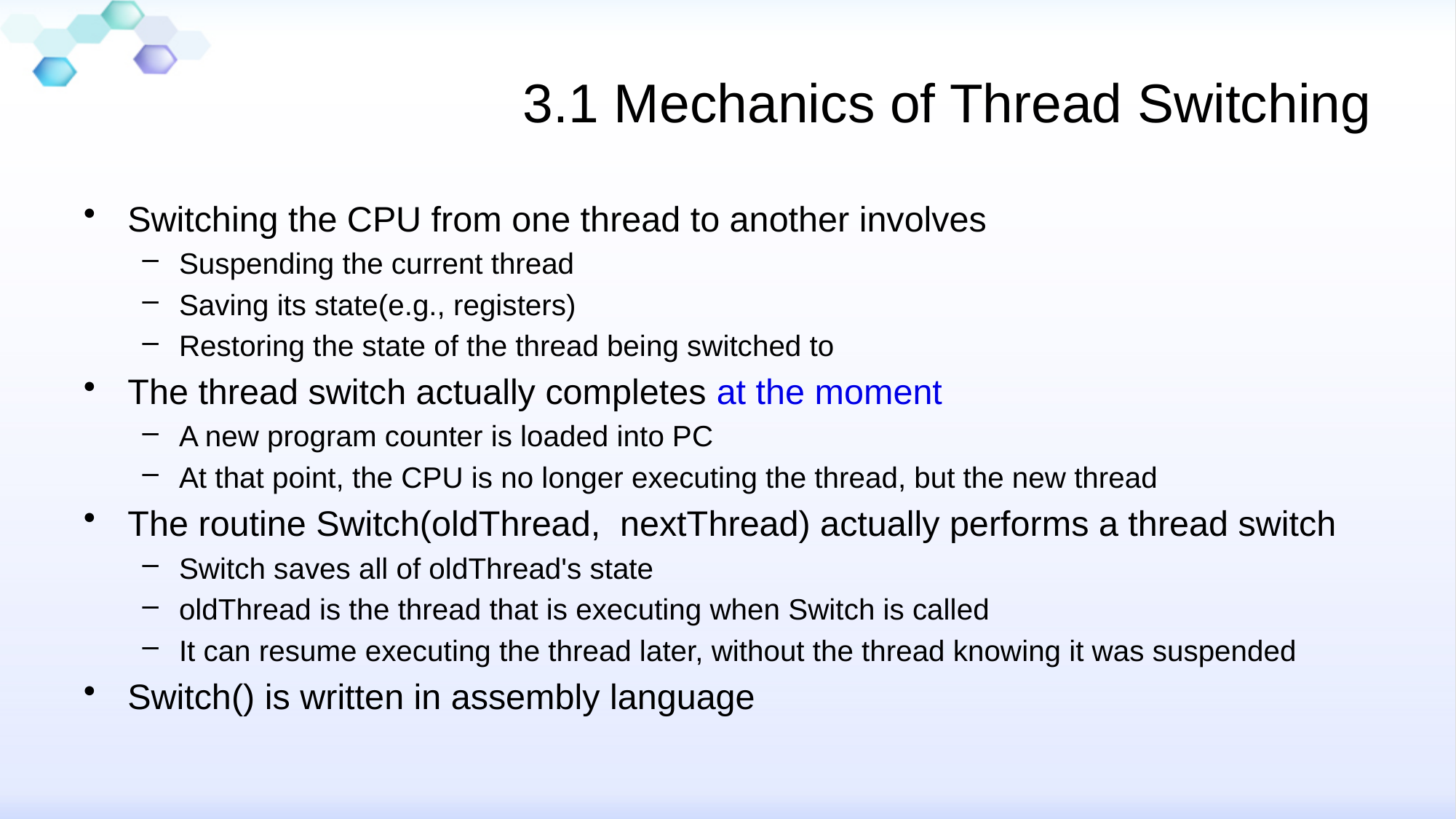

# 3.1 Mechanics of Thread Switching
Switching the CPU from one thread to another involves
Suspending the current thread
Saving its state(e.g., registers)
Restoring the state of the thread being switched to
The thread switch actually completes at the moment
A new program counter is loaded into PC
At that point, the CPU is no longer executing the thread, but the new thread
The routine Switch(oldThread,  nextThread) actually performs a thread switch
Switch saves all of oldThread's state
oldThread is the thread that is executing when Switch is called
It can resume executing the thread later, without the thread knowing it was suspended
Switch() is written in assembly language